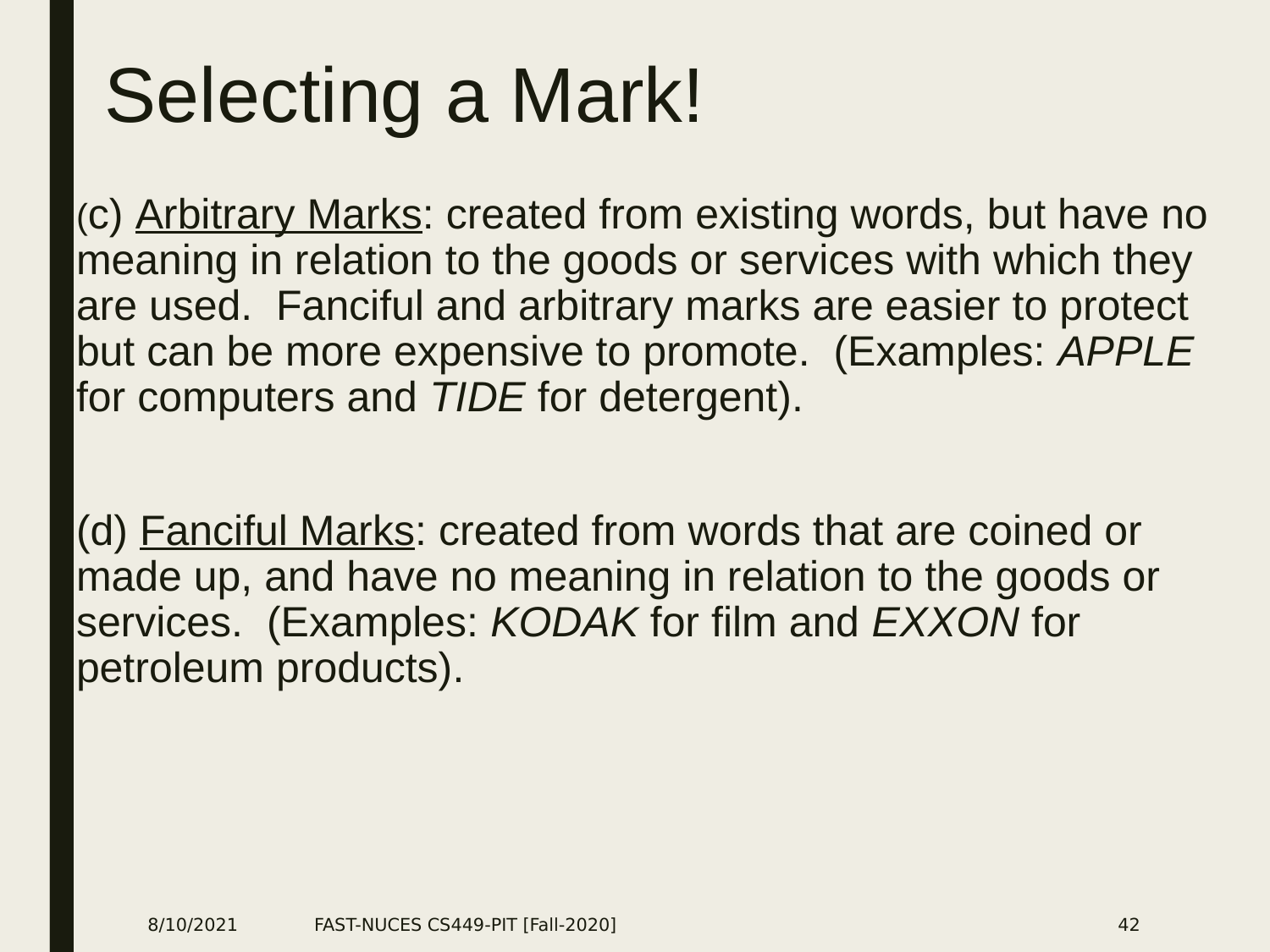

# Selecting a Mark!
(c) Arbitrary Marks: created from existing words, but have no meaning in relation to the goods or services with which they are used.  Fanciful and arbitrary marks are easier to protect but can be more expensive to promote.  (Examples: APPLE for computers and TIDE for detergent).

(d) Fanciful Marks: created from words that are coined or made up, and have no meaning in relation to the goods or services.  (Examples: KODAK for film and EXXON for petroleum products).

8/10/2021
FAST-NUCES CS449-PIT [Fall-2020]
42